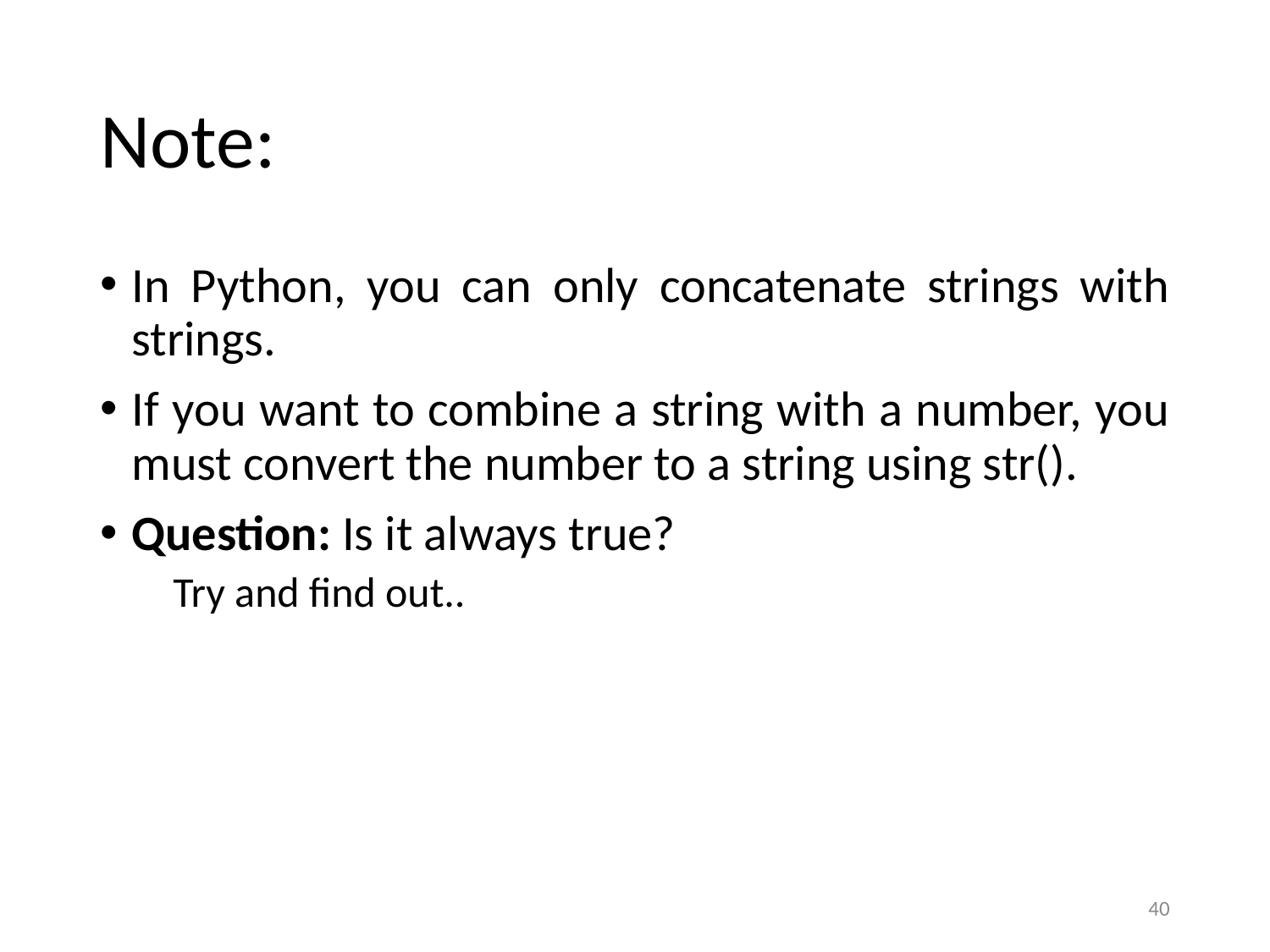

# Note:
In Python, you can only concatenate strings with strings.
If you want to combine a string with a number, you must convert the number to a string using str().
Question: Is it always true?
 Try and find out..
40